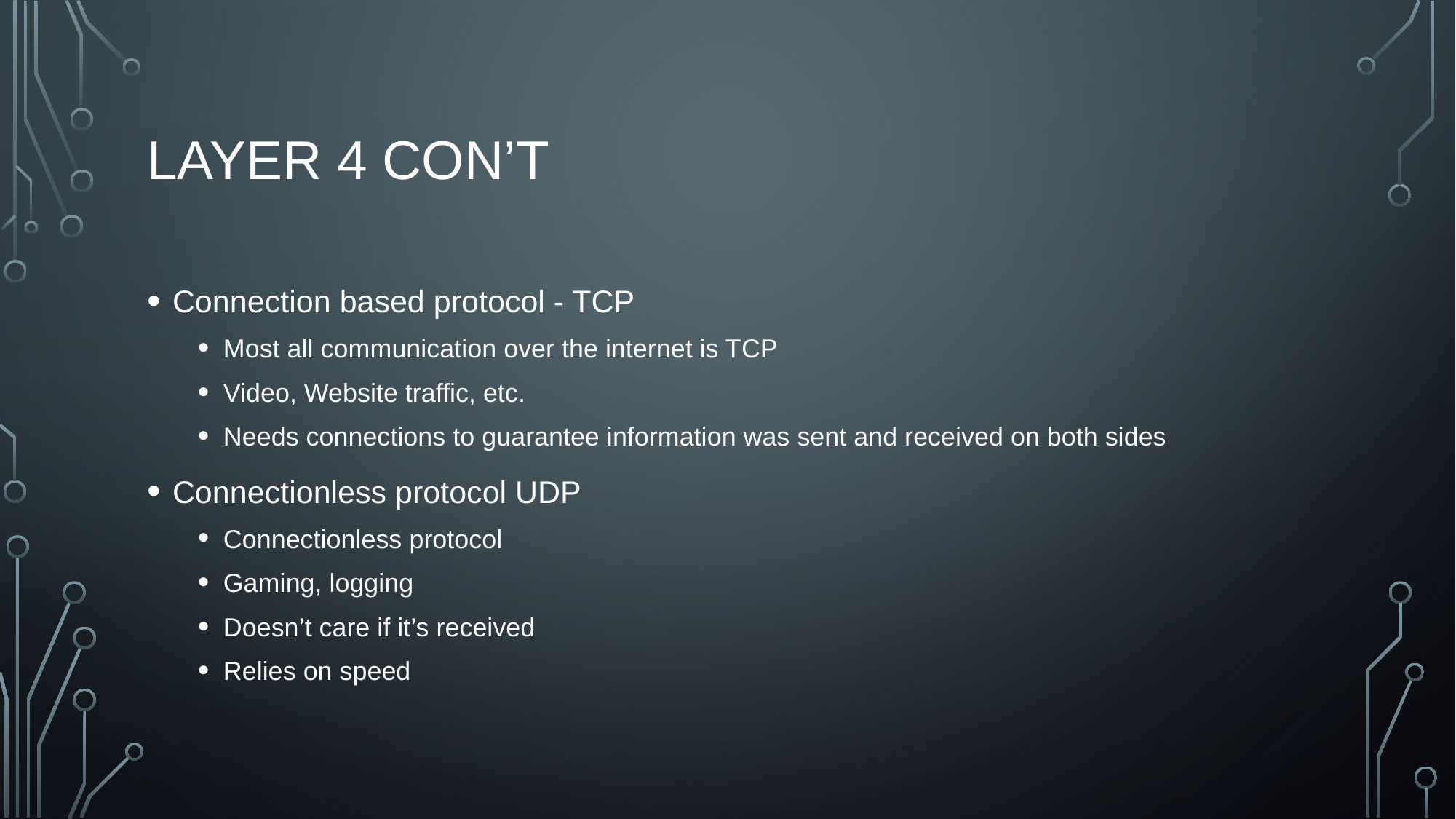

# Layer 4 Con’t
Connection based protocol - TCP
Most all communication over the internet is TCP
Video, Website traffic, etc.
Needs connections to guarantee information was sent and received on both sides
Connectionless protocol UDP
Connectionless protocol
Gaming, logging
Doesn’t care if it’s received
Relies on speed